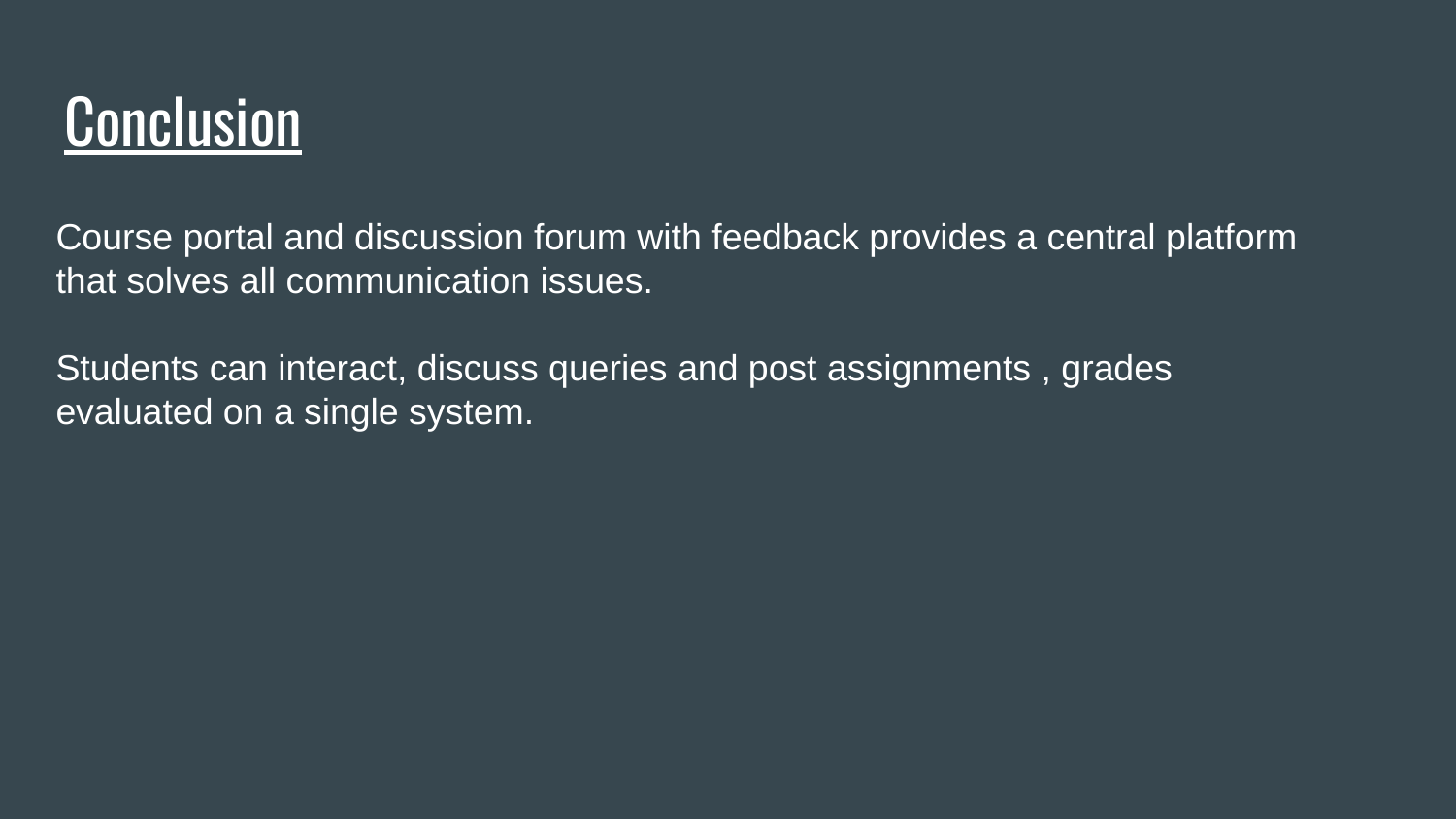

# Conclusion
Course portal and discussion forum with feedback provides a central platform that solves all communication issues.

Students can interact, discuss queries and post assignments , grades evaluated on a single system.